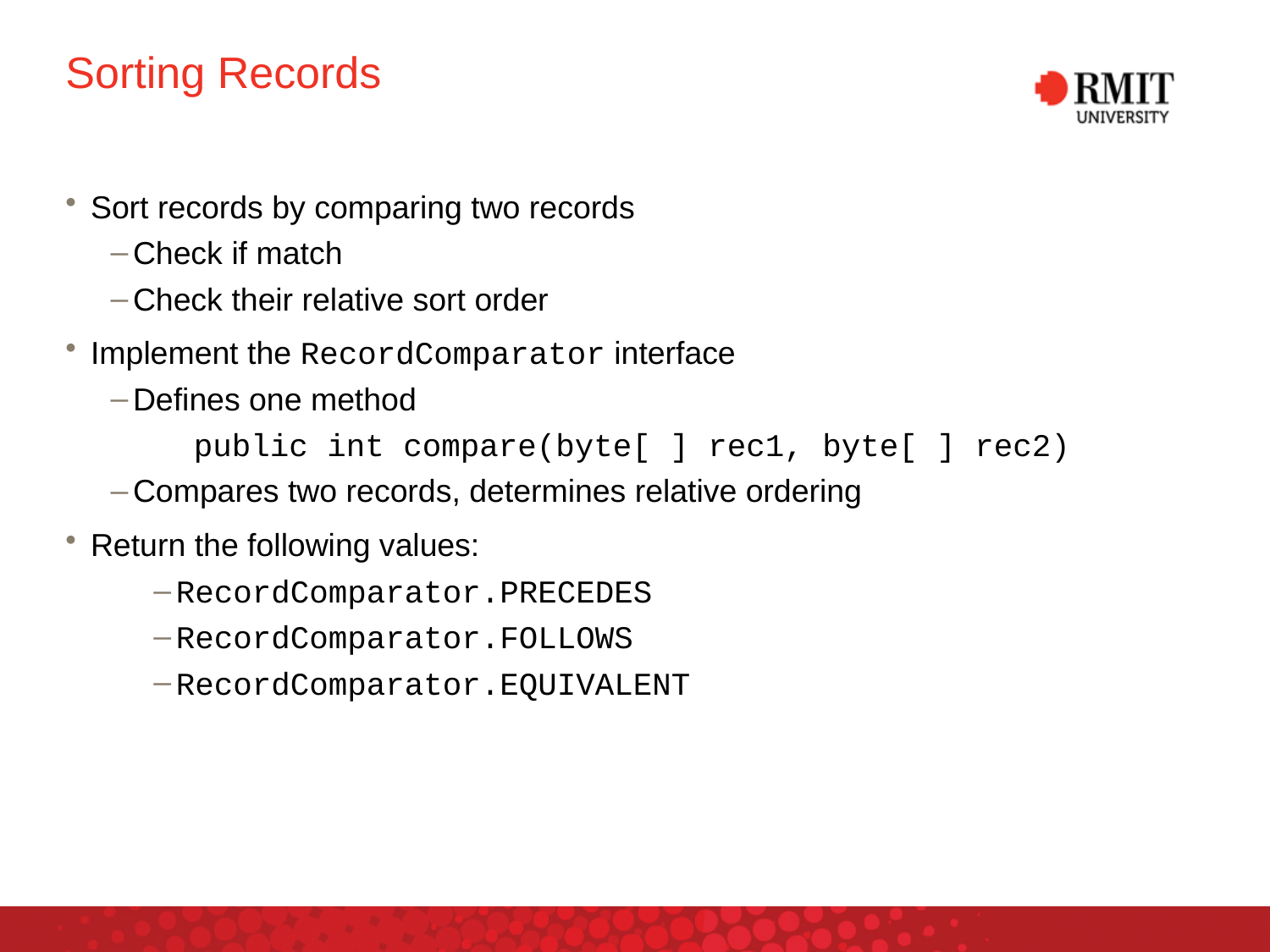

# Sorting Records
Sort records by comparing two records
Check if match
Check their relative sort order
Implement the RecordComparator interface
Defines one method
public int compare(byte[ ] rec1, byte[ ] rec2)
Compares two records, determines relative ordering
Return the following values:
RecordComparator.PRECEDES
RecordComparator.FOLLOWS
RecordComparator.EQUIVALENT